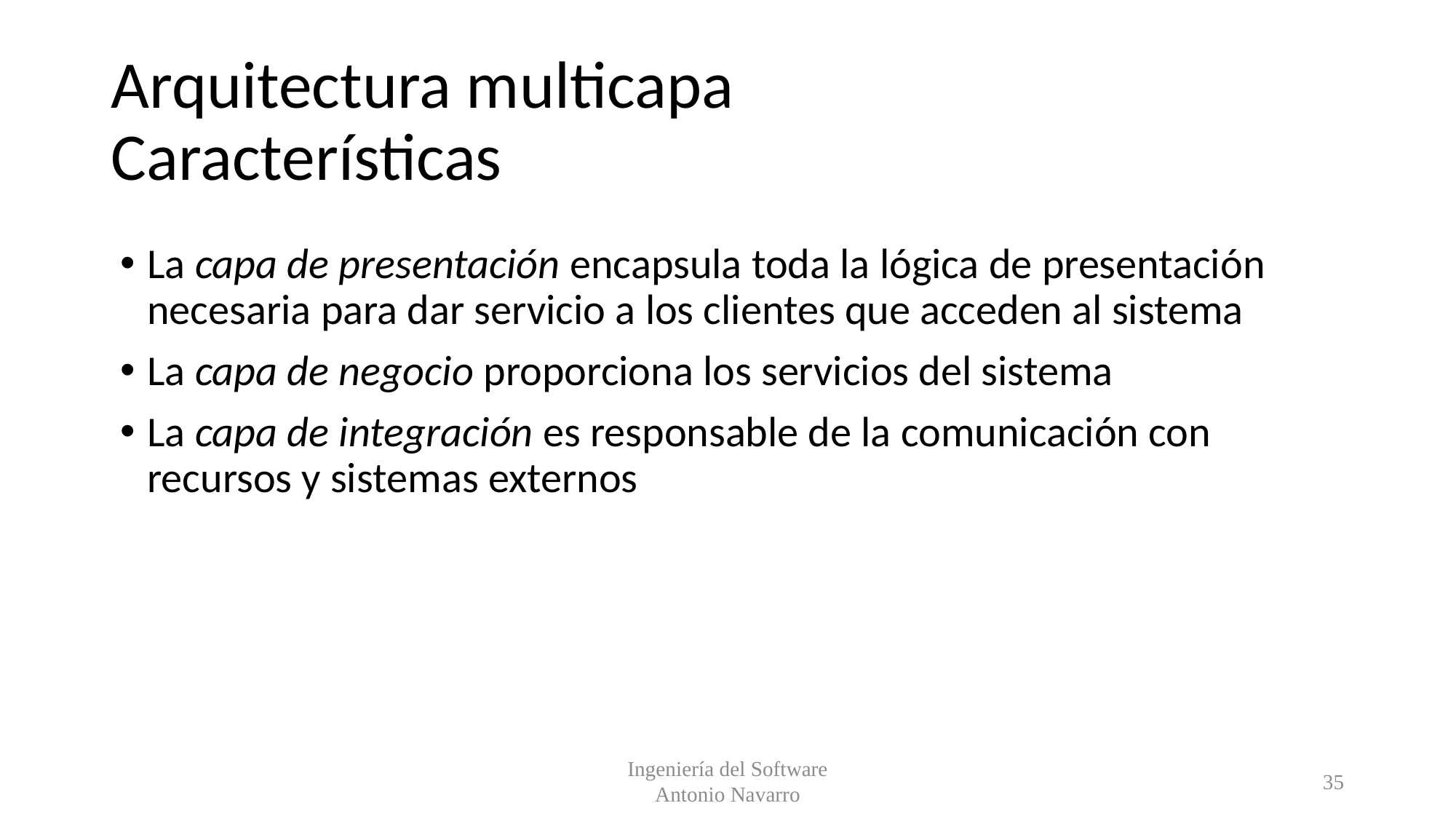

# Arquitectura multicapa Características
La capa de presentación encapsula toda la lógica de presentación necesaria para dar servicio a los clientes que acceden al sistema
La capa de negocio proporciona los servicios del sistema
La capa de integración es responsable de la comunicación con recursos y sistemas externos
Ingeniería del Software
Antonio Navarro
35